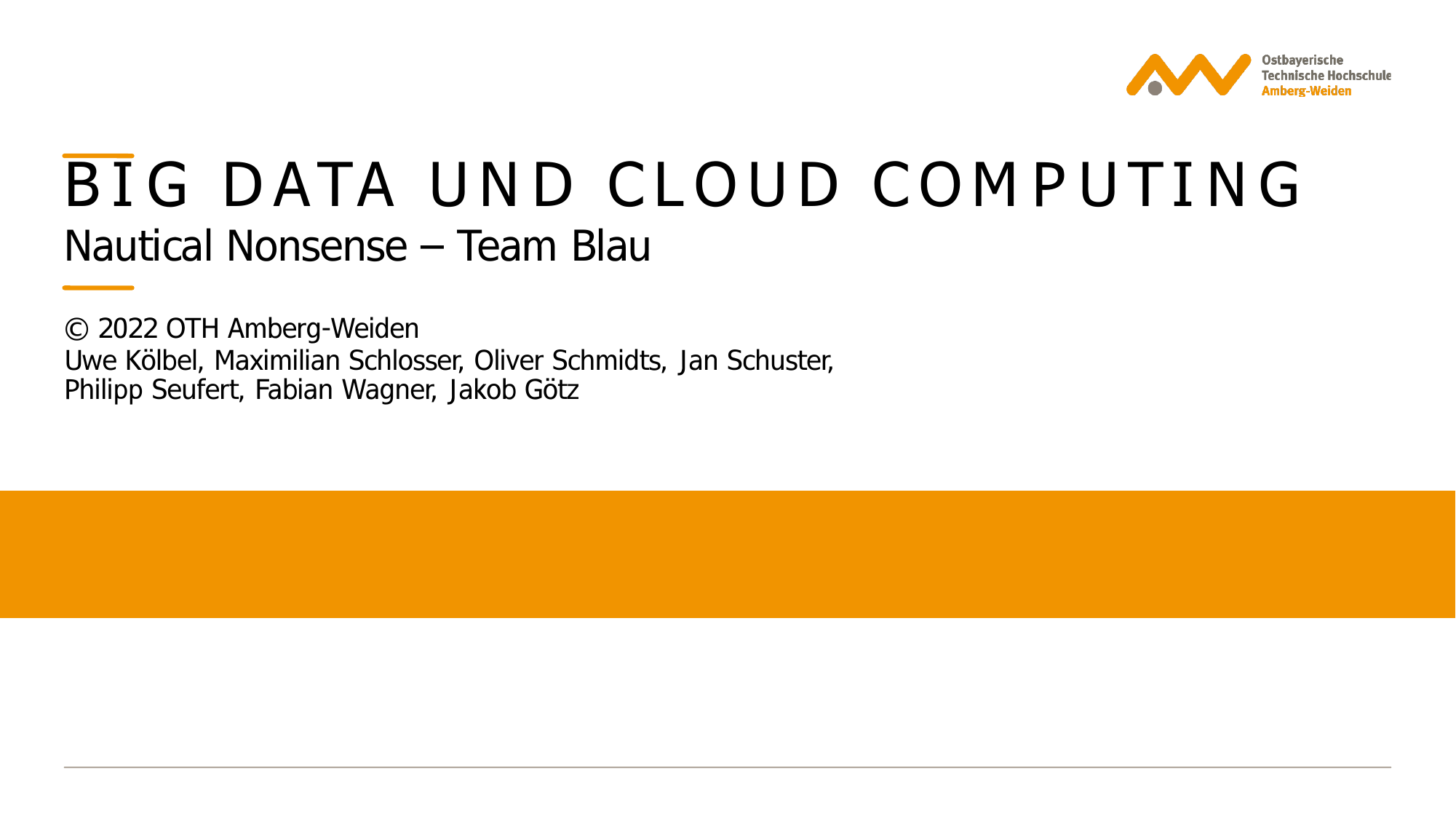

# Big Data und cloud computing
Nautical Nonsense – Team Blau
© 2022 OTH Amberg-Weiden
Uwe Kölbel, Maximilian Schlosser, Oliver Schmidts, Jan Schuster, Philipp Seufert, Fabian Wagner, Jakob Götz